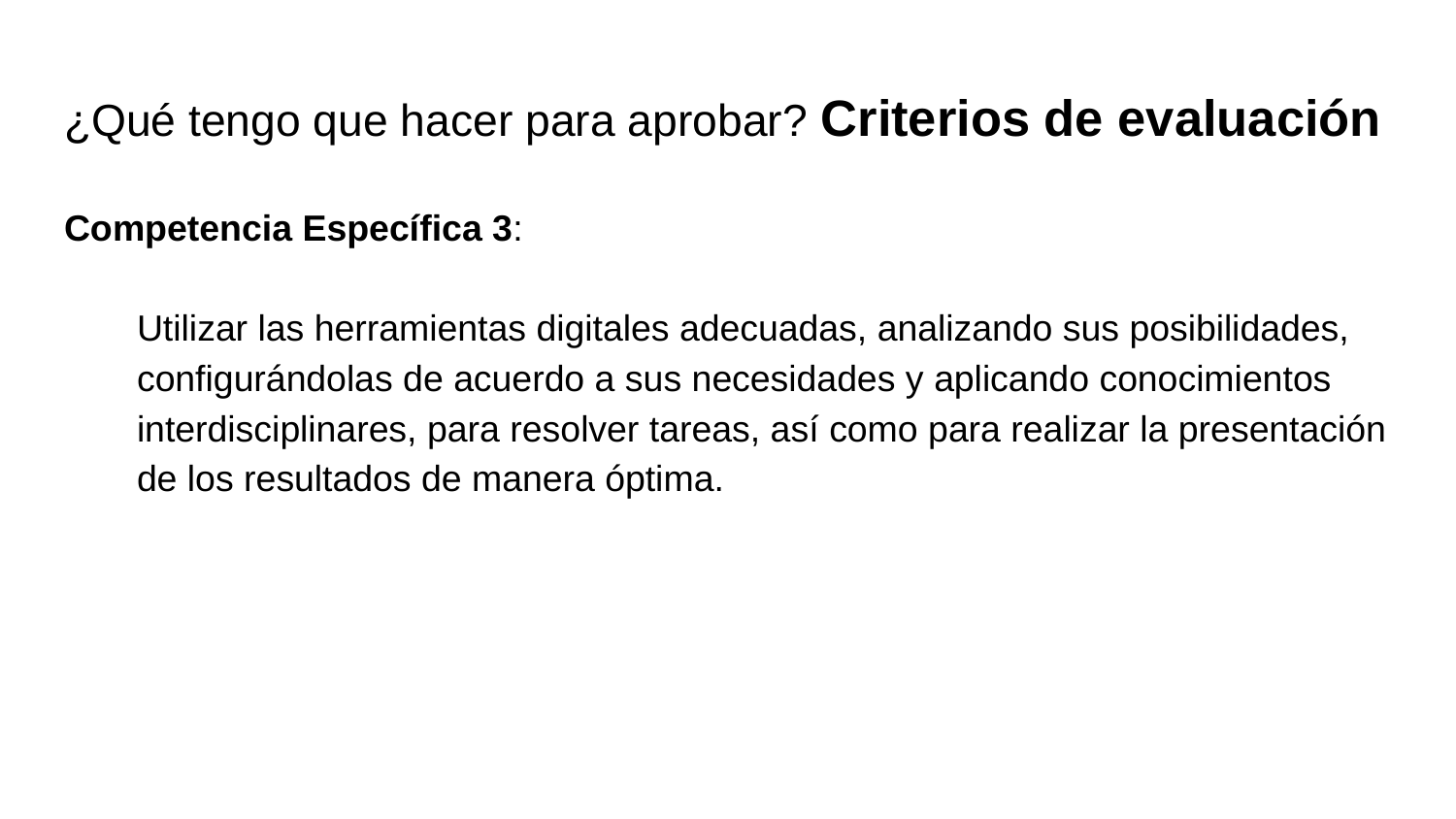

# ¿Qué tengo que hacer para aprobar? Criterios de evaluación
Competencia Específica 3:

Utilizar las herramientas digitales adecuadas, analizando sus posibilidades, configurándolas de acuerdo a sus necesidades y aplicando conocimientos interdisciplinares, para resolver tareas, así como para realizar la presentación de los resultados de manera óptima.